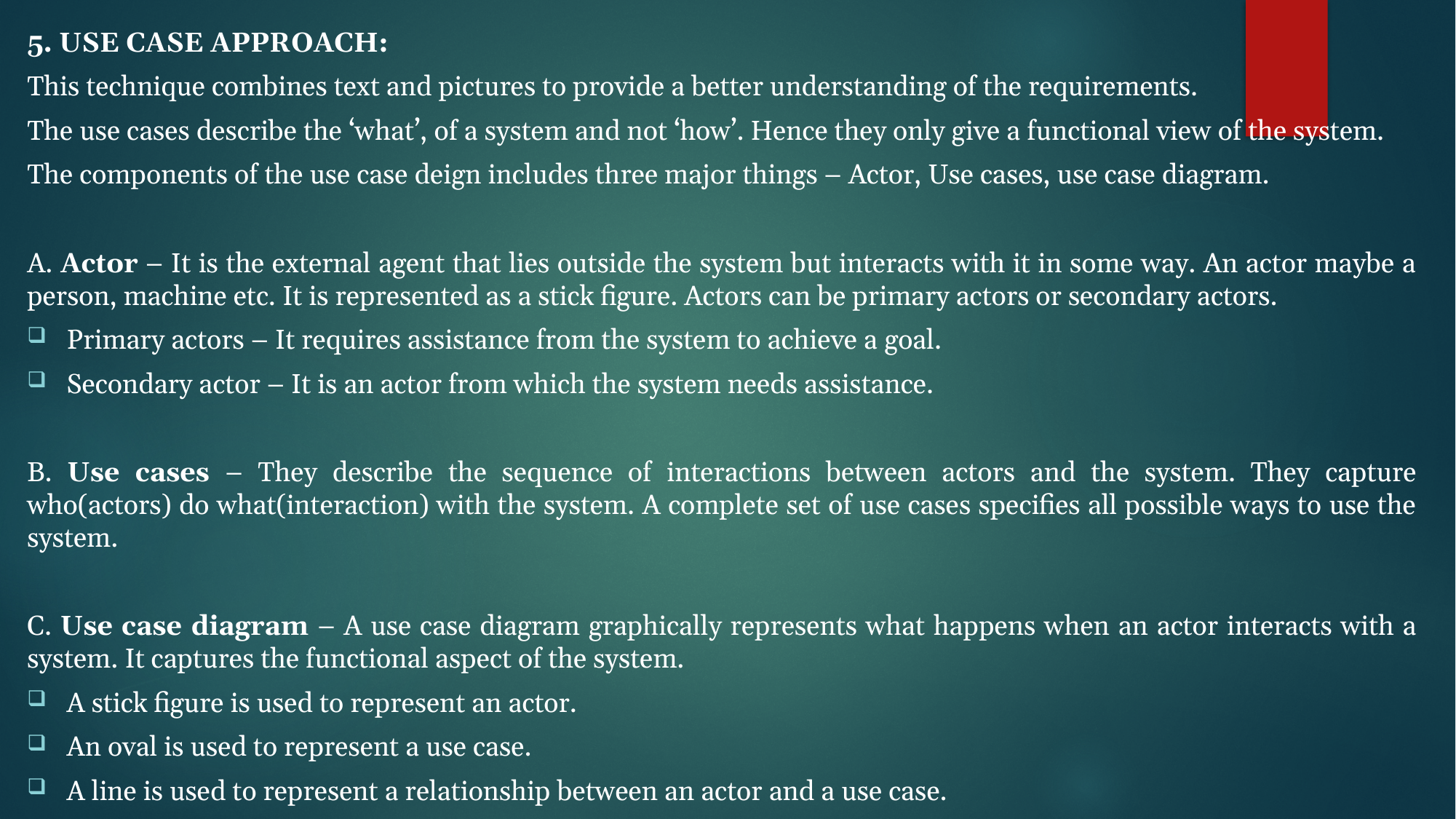

5. USE CASE APPROACH:
This technique combines text and pictures to provide a better understanding of the requirements.
The use cases describe the ‘what’, of a system and not ‘how’. Hence they only give a functional view of the system.
The components of the use case deign includes three major things – Actor, Use cases, use case diagram.

A. Actor – It is the external agent that lies outside the system but interacts with it in some way. An actor maybe a person, machine etc. It is represented as a stick figure. Actors can be primary actors or secondary actors.
Primary actors – It requires assistance from the system to achieve a goal.
Secondary actor – It is an actor from which the system needs assistance.

B. Use cases – They describe the sequence of interactions between actors and the system. They capture who(actors) do what(interaction) with the system. A complete set of use cases specifies all possible ways to use the system.

C. Use case diagram – A use case diagram graphically represents what happens when an actor interacts with a system. It captures the functional aspect of the system.
A stick figure is used to represent an actor.
An oval is used to represent a use case.
A line is used to represent a relationship between an actor and a use case.